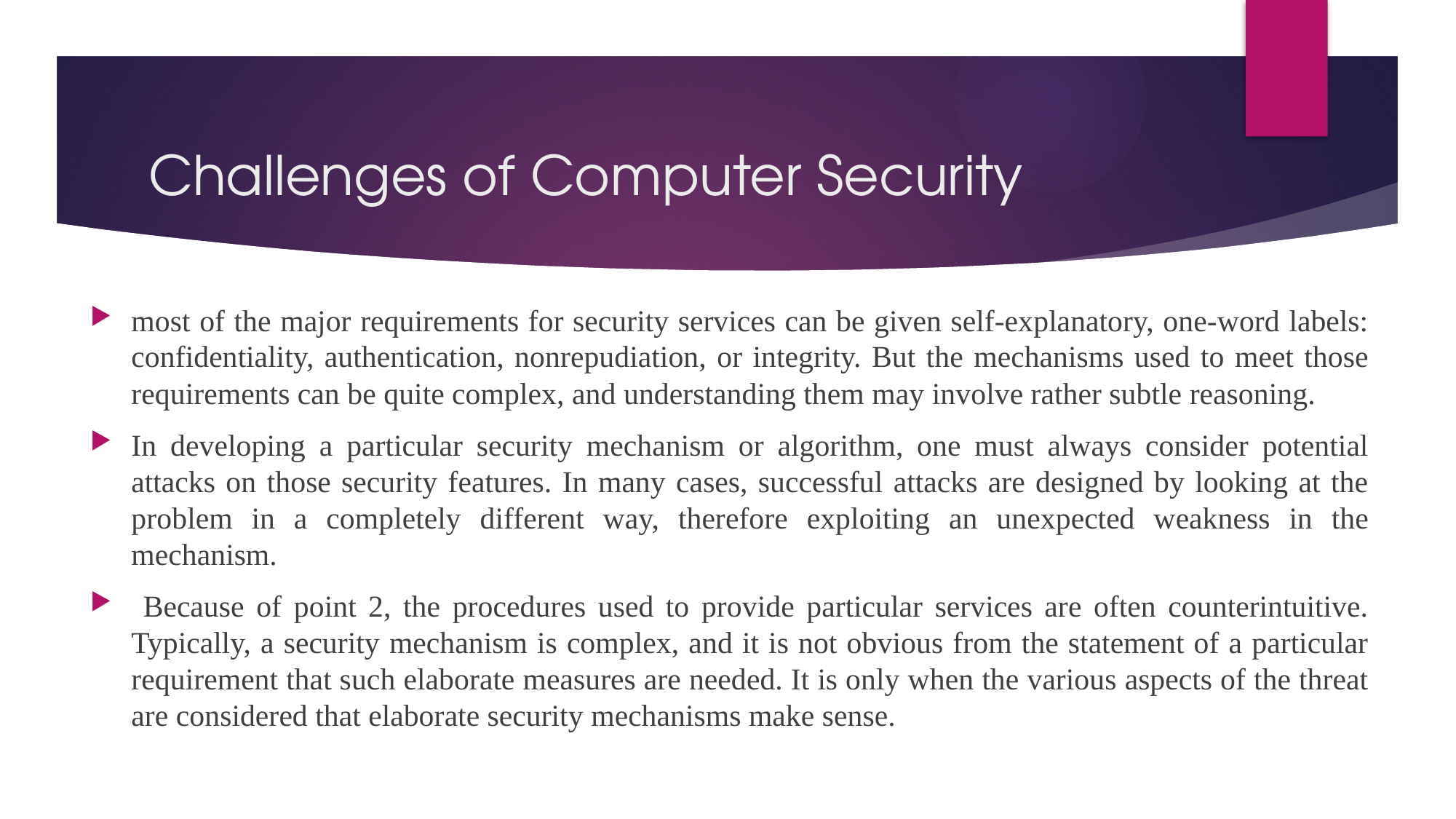

# Challenges of Computer Security Challenges of Computer Security
most of the major requirements for security services can be given self-explanatory, one-word labels: confidentiality, authentication, nonrepudiation, or integrity. But the mechanisms used to meet those requirements can be quite complex, and understanding them may involve rather subtle reasoning.
In developing a particular security mechanism or algorithm, one must always consider potential attacks on those security features. In many cases, successful attacks are designed by looking at the problem in a completely different way, therefore exploiting an unexpected weakness in the mechanism.
 Because of point 2, the procedures used to provide particular services are often counterintuitive. Typically, a security mechanism is complex, and it is not obvious from the statement of a particular requirement that such elaborate measures are needed. It is only when the various aspects of the threat are considered that elaborate security mechanisms make sense.